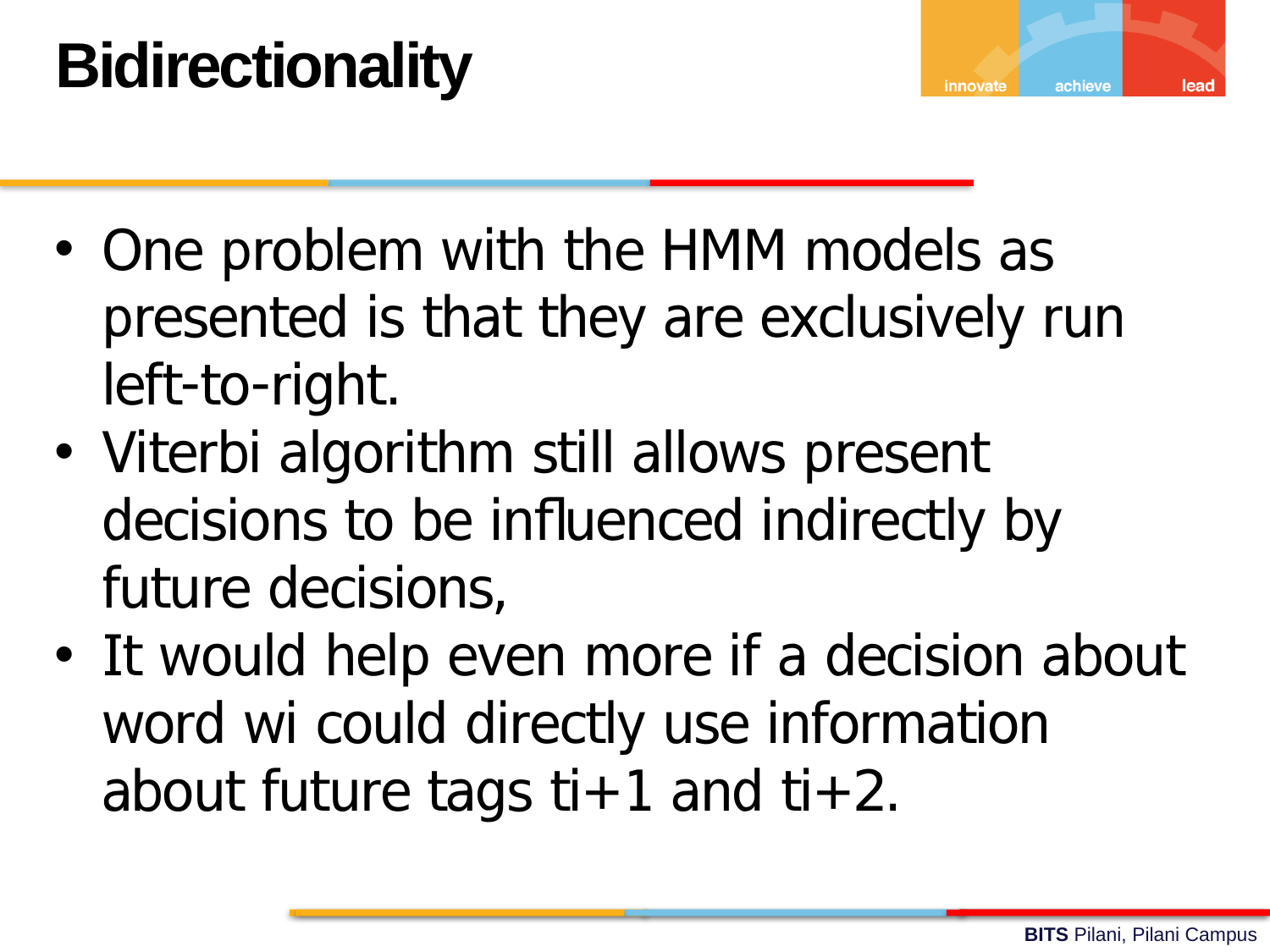

Bidirectionality

One problem with the HMM models as presented is that they are exclusively run left-to-right.
Viterbi algorithm still allows present decisions to be inﬂuenced indirectly by future decisions,
It would help even more if a decision about word wi could directly use information about future tags ti+1 and ti+2.